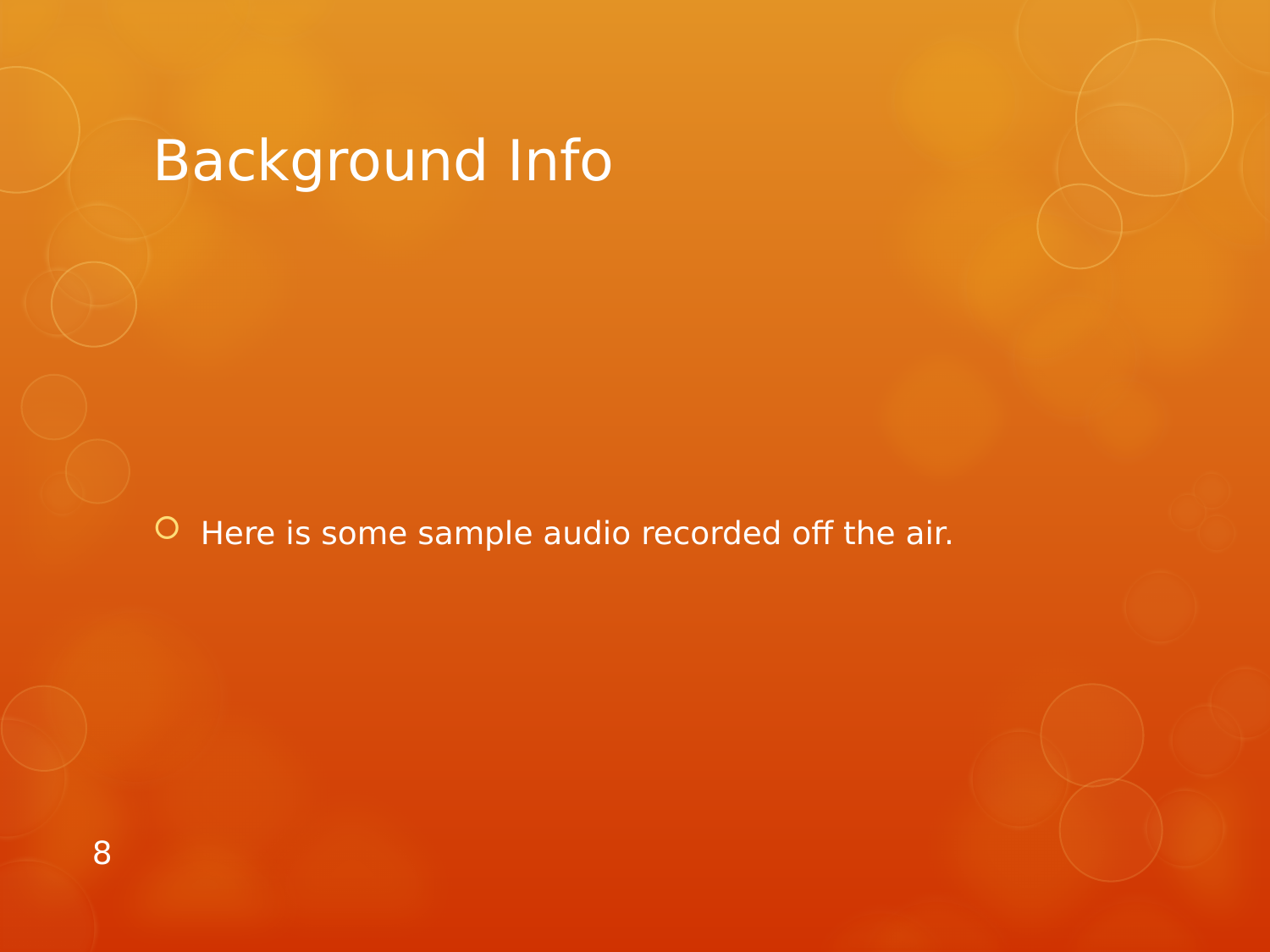

# Background Info
Here is some sample audio recorded off the air.
8